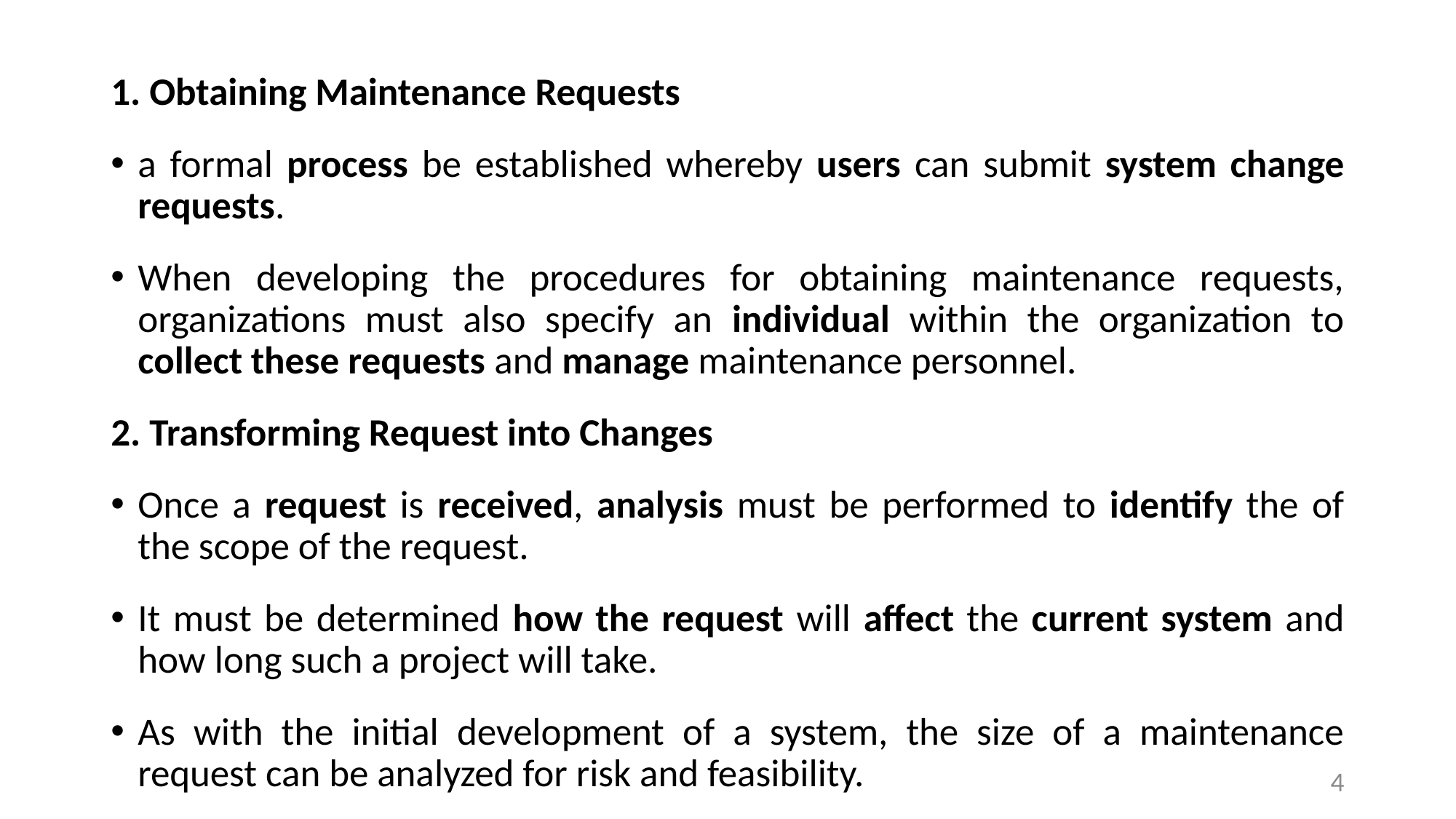

1. Obtaining Maintenance Requests
a formal process be established whereby users can submit system change requests.
When developing the procedures for obtaining maintenance requests, organizations must also specify an individual within the organization to collect these requests and manage maintenance personnel.
2. Transforming Request into Changes
Once a request is received, analysis must be performed to identify the of the scope of the request.
It must be determined how the request will affect the current system and how long such a project will take.
As with the initial development of a system, the size of a maintenance request can be analyzed for risk and feasibility.
4